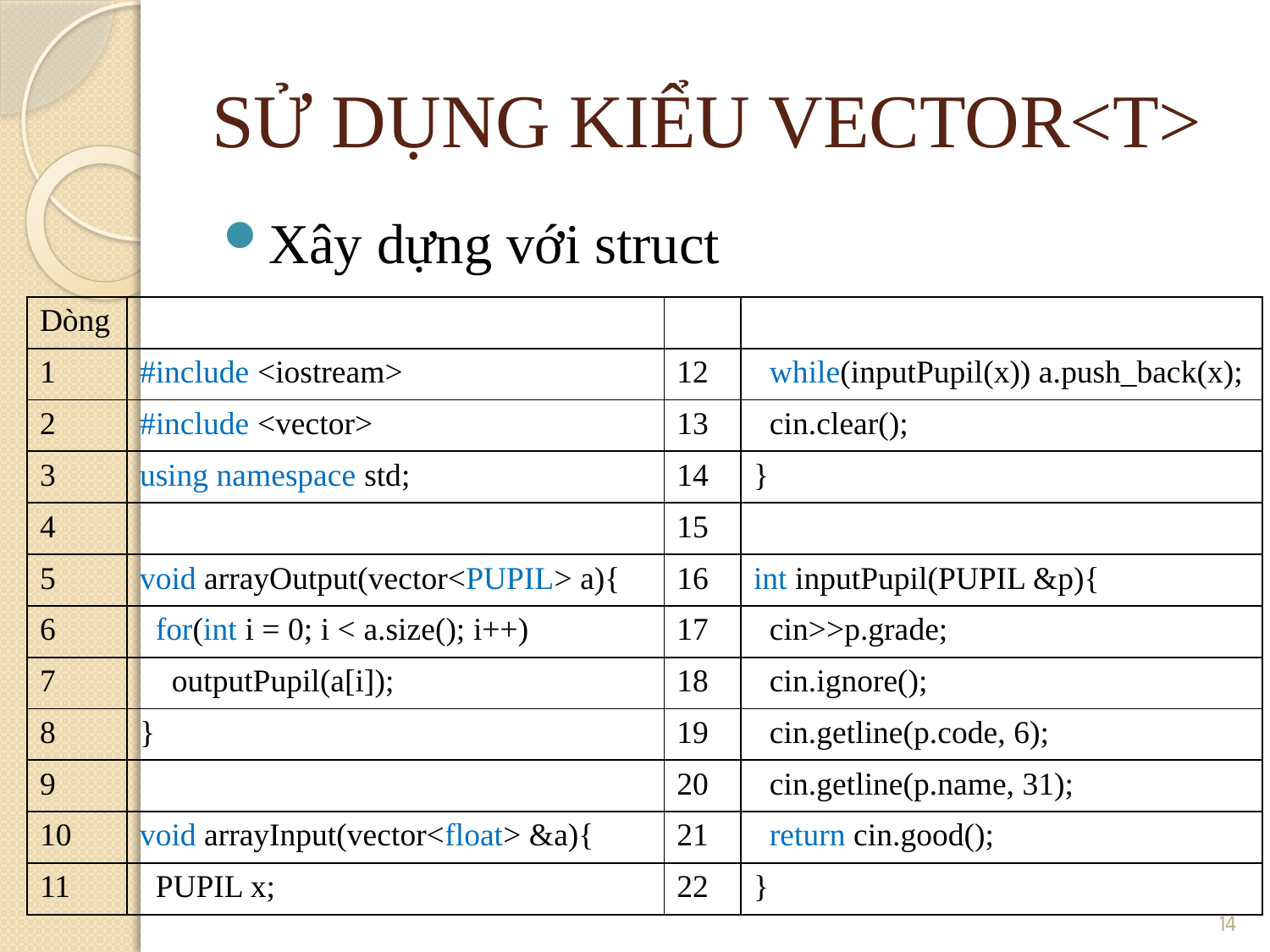

SỬ DỤNG KIỂU VECTOR<T>
Xây dựng với struct
| Dòng |  |  |  |
| --- | --- | --- | --- |
| 1 | #include <iostream> | 12 | while(inputPupil(x)) a.push\_back(x); |
| 2 | #include <vector> | 13 | cin.clear(); |
| 3 | using namespace std; | 14 | } |
| 4 |  | 15 |  |
| 5 | void arrayOutput(vector<PUPIL> a){ | 16 | int inputPupil(PUPIL &p){ |
| 6 | for(int i = 0; i < a.size(); i++) | 17 | cin>>p.grade; |
| 7 | outputPupil(a[i]); | 18 | cin.ignore(); |
| 8 | } | 19 | cin.getline(p.code, 6); |
| 9 |  | 20 | cin.getline(p.name, 31); |
| 10 | void arrayInput(vector<float> &a){ | 21 | return cin.good(); |
| 11 | PUPIL x; | 22 | } |
14